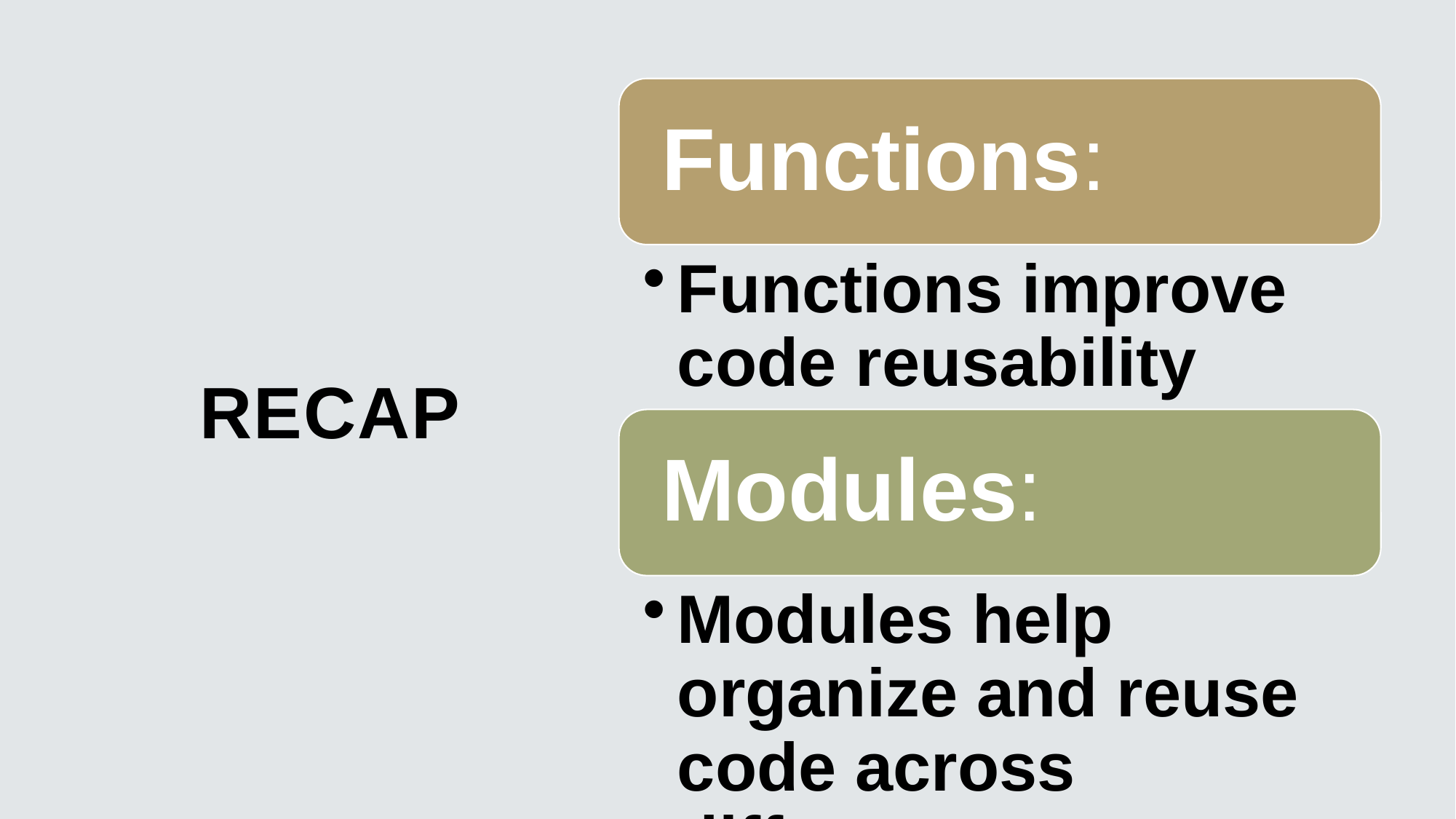

Functions:
Functions improve code reusability and readability.
Modules:
Modules help organize and reuse code across different programs.
# RECAP